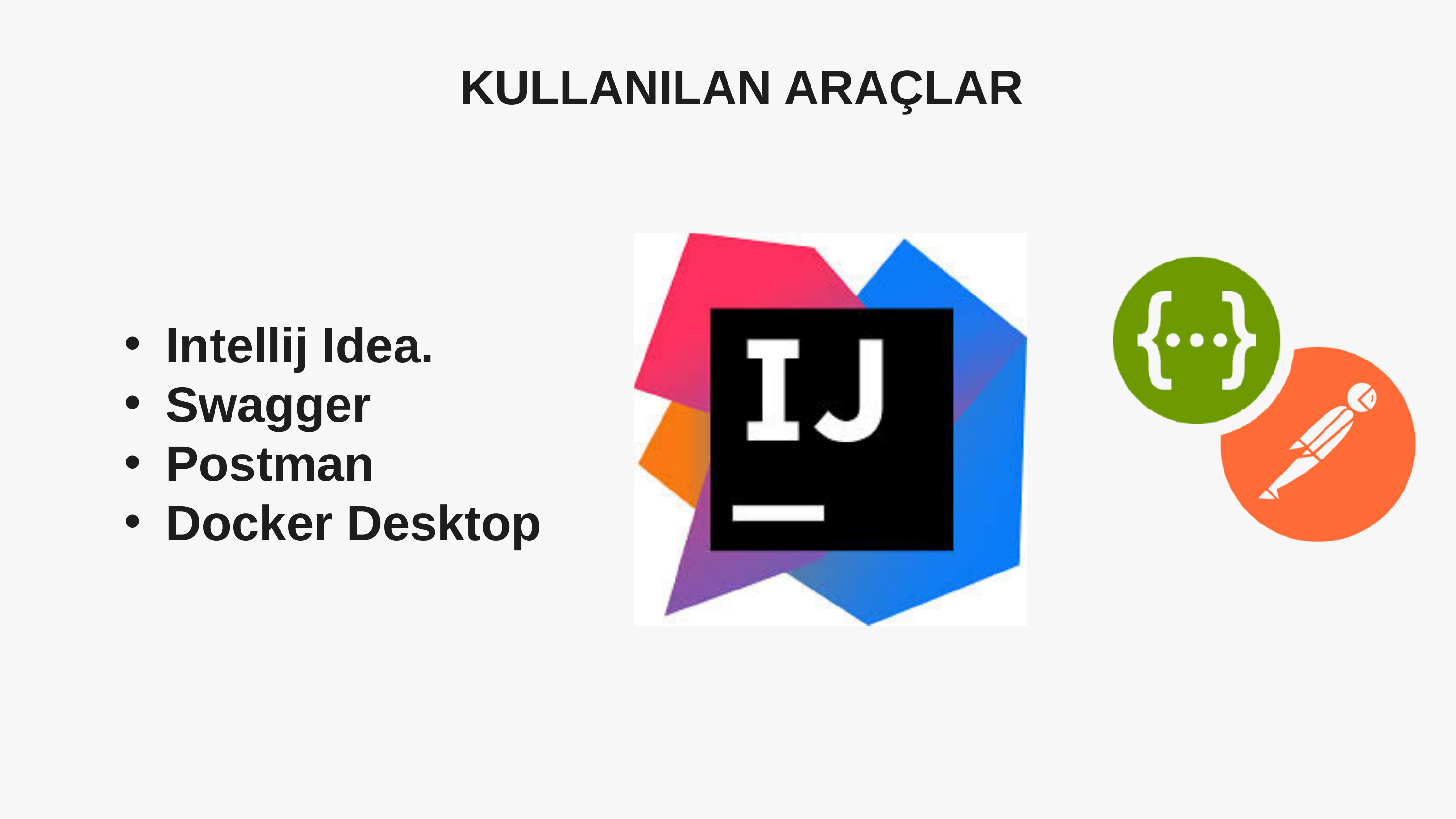

KULLANILAN ARAÇLAR

Intellij Idea.
Swagger
Postman
Docker Desktop